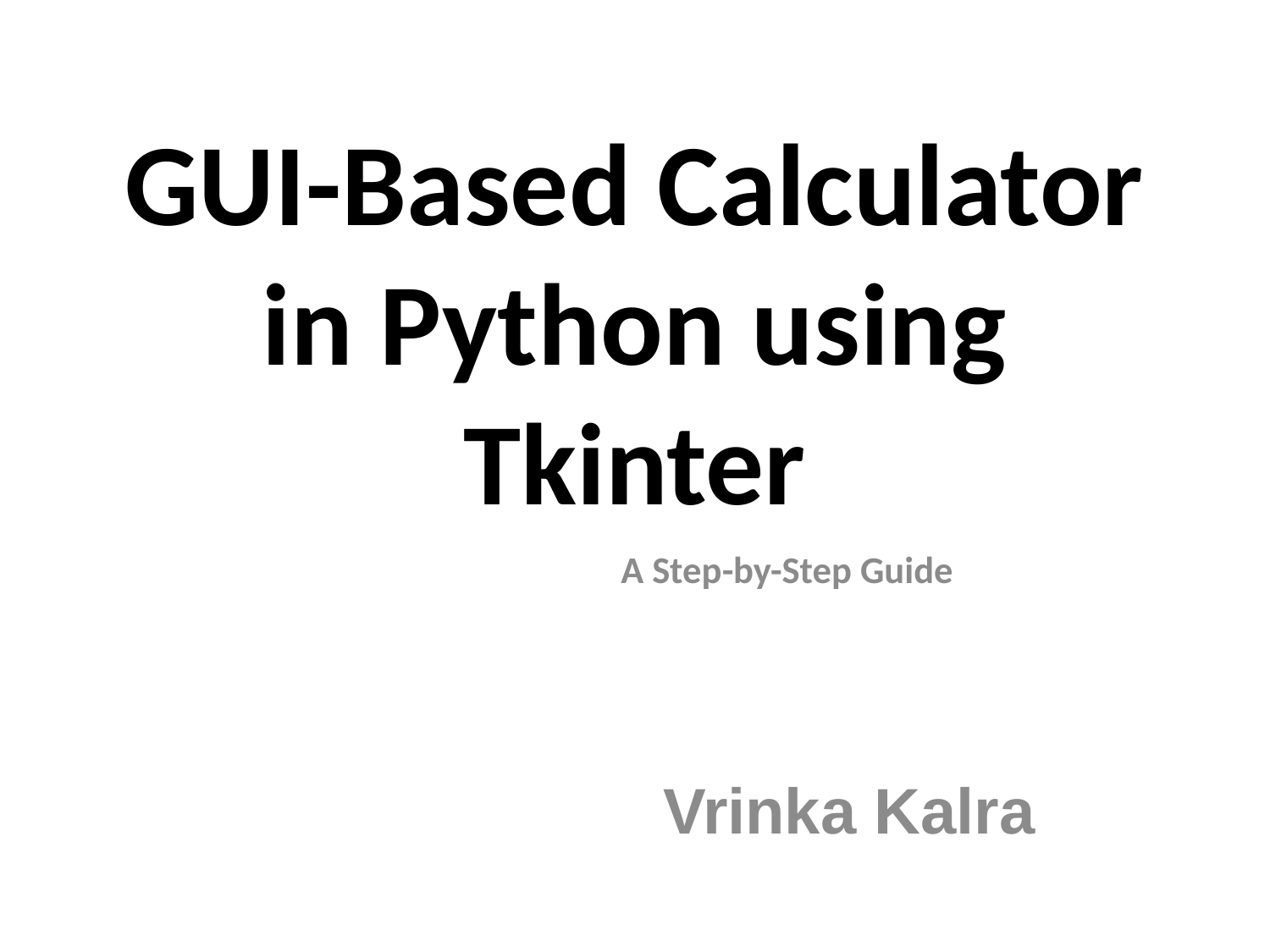

# GUI-Based Calculator in Python using Tkinter
                         			  A Step-by-Step Guide

                                                                   Vrinka Kalra